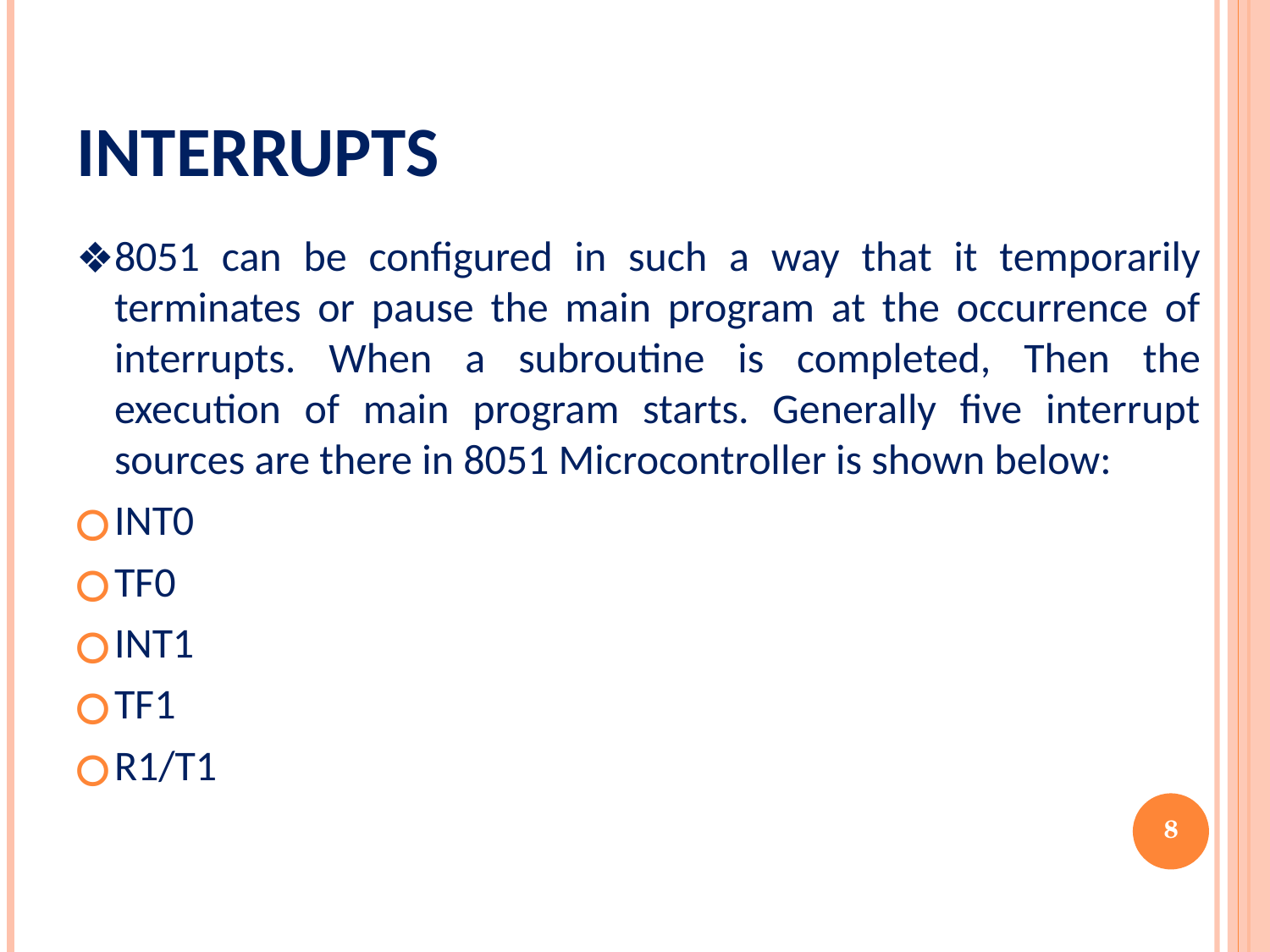

# Interrupts
8051 can be configured in such a way that it temporarily terminates or pause the main program at the occurrence of interrupts. When a subroutine is completed, Then the execution of main program starts. Generally five interrupt sources are there in 8051 Microcontroller is shown below:
INT0
TF0
INT1
TF1
R1/T1

8